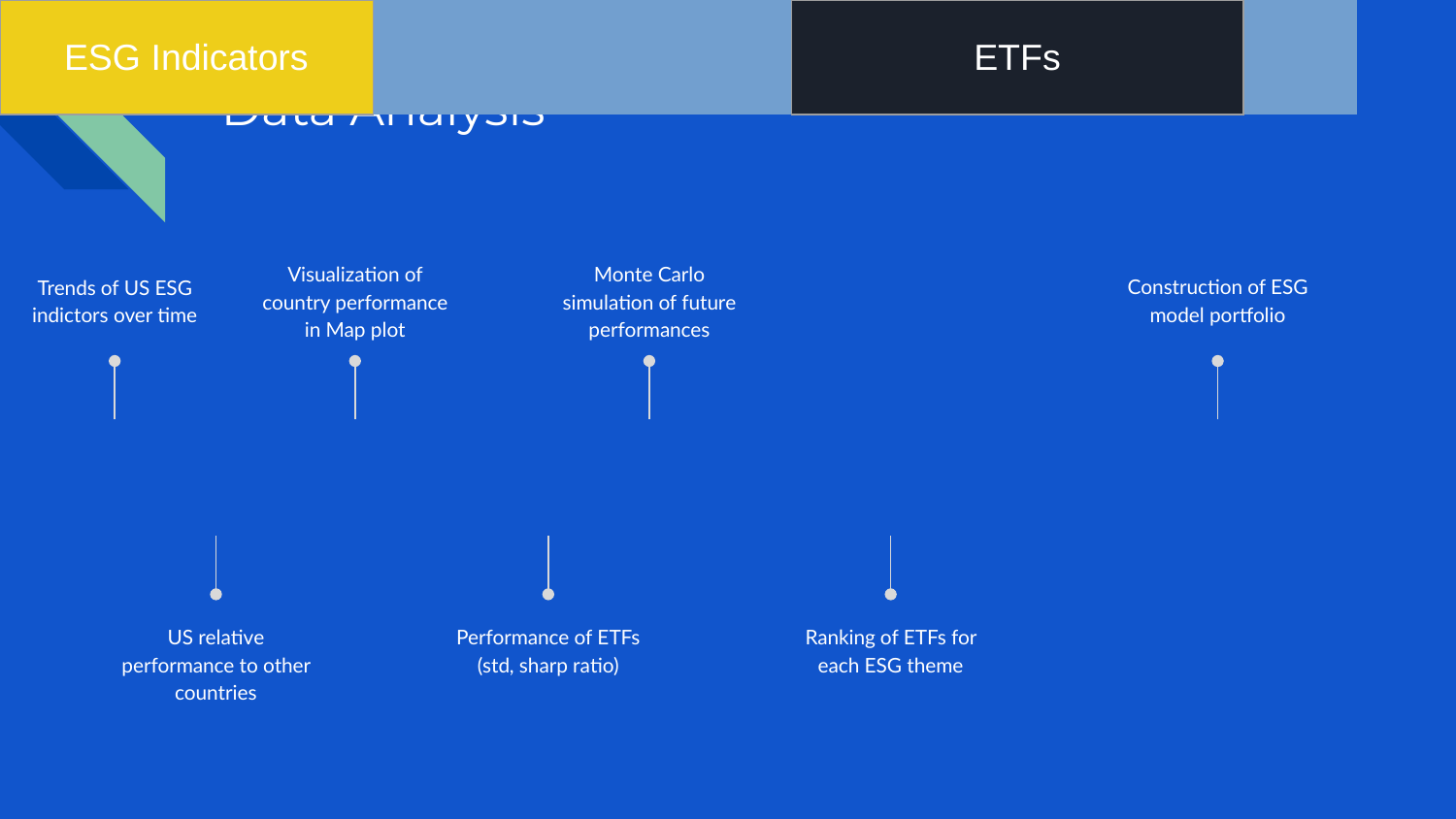

# Data Analysis
Visualization of country performance in Map plot

Monte Carlo simulation of future performances

Trends of US ESG indictors over time

Construction of ESG model portfolio

| ESG Indicators |  |  |  | ETFs |  |  |  |  | Portfolio |  |  |  |
| --- | --- | --- | --- | --- | --- | --- | --- | --- | --- | --- | --- | --- |
US relative performance to other countries
Performance of ETFs (std, sharp ratio)
Ranking of ETFs for each ESG theme